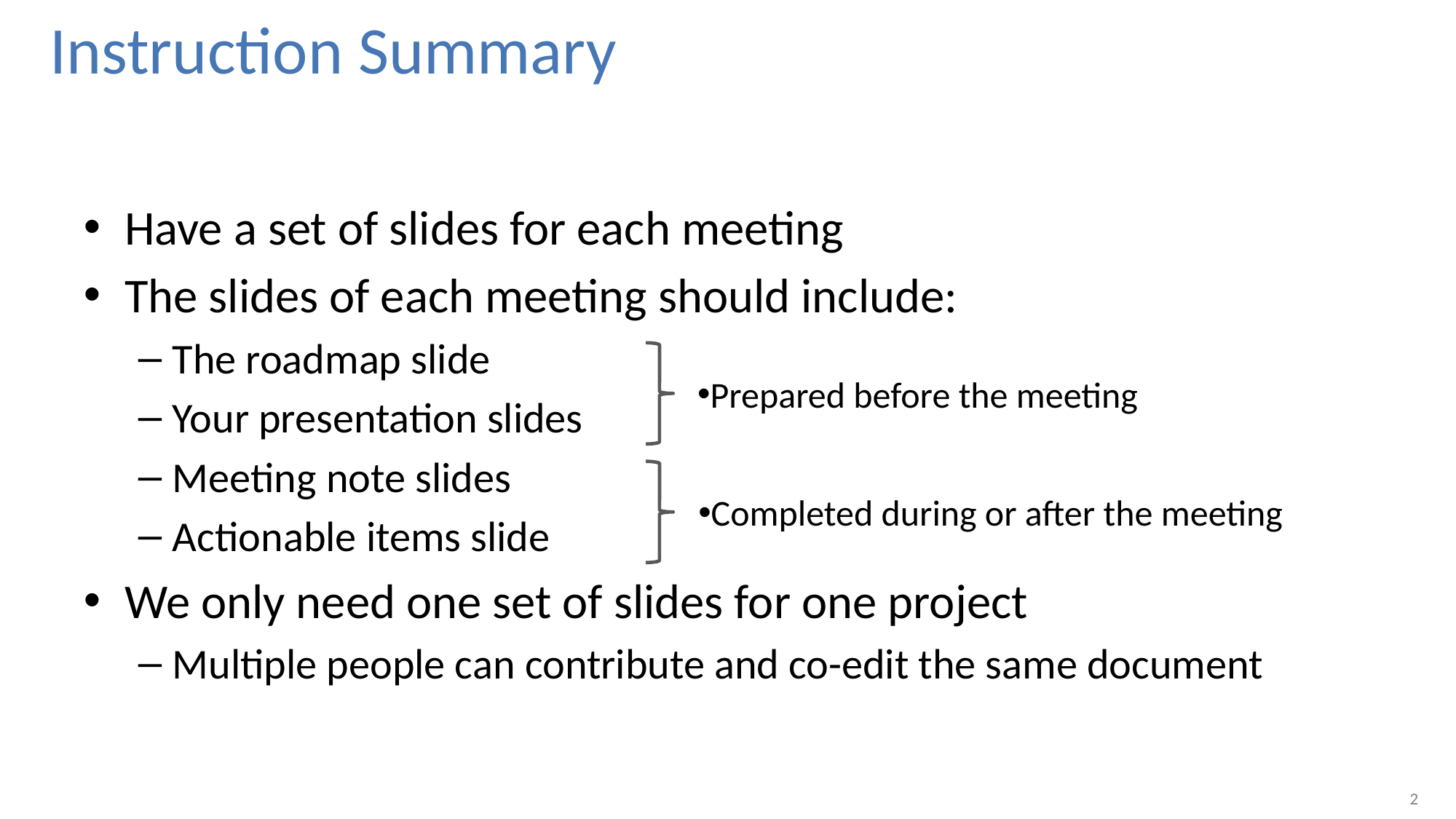

# Instruction Summary
Have a set of slides for each meeting
The slides of each meeting should include:
The roadmap slide
Your presentation slides
Meeting note slides
Actionable items slide
We only need one set of slides for one project
Multiple people can contribute and co-edit the same document

Prepared before the meeting

Completed during or after the meeting
2